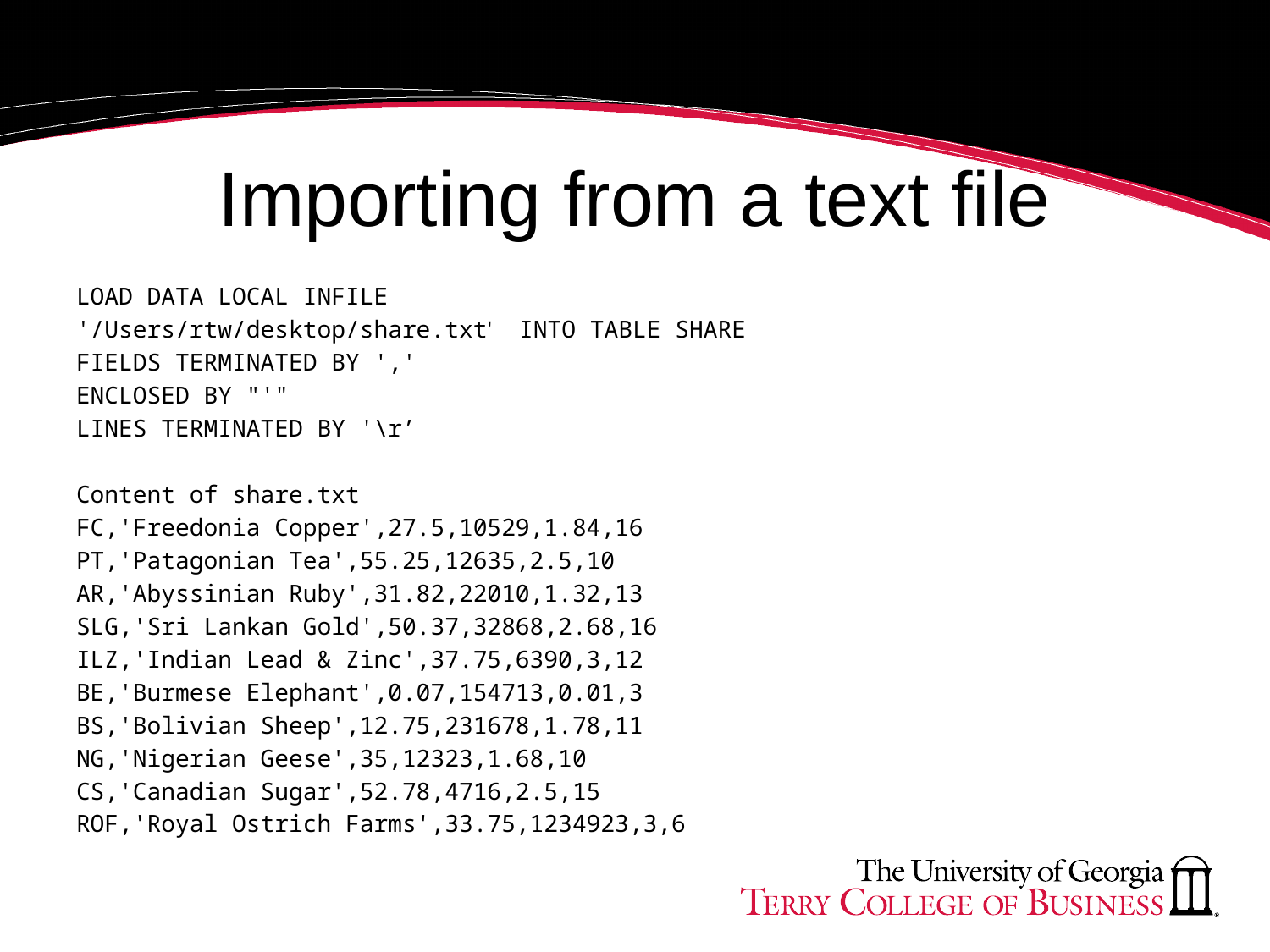

# Importing from a text file
LOAD DATA LOCAL INFILE
'/Users/rtw/desktop/share.txt'   INTO TABLE SHARE
FIELDS TERMINATED BY ','
ENCLOSED BY "'"
LINES TERMINATED BY '\r’

Content of share.txt
FC,'Freedonia Copper',27.5,10529,1.84,16
PT,'Patagonian Tea',55.25,12635,2.5,10
AR,'Abyssinian Ruby',31.82,22010,1.32,13
SLG,'Sri Lankan Gold',50.37,32868,2.68,16
ILZ,'Indian Lead & Zinc',37.75,6390,3,12
BE,'Burmese Elephant',0.07,154713,0.01,3
BS,'Bolivian Sheep',12.75,231678,1.78,11
NG,'Nigerian Geese',35,12323,1.68,10
CS,'Canadian Sugar',52.78,4716,2.5,15
ROF,'Royal Ostrich Farms',33.75,1234923,3,6